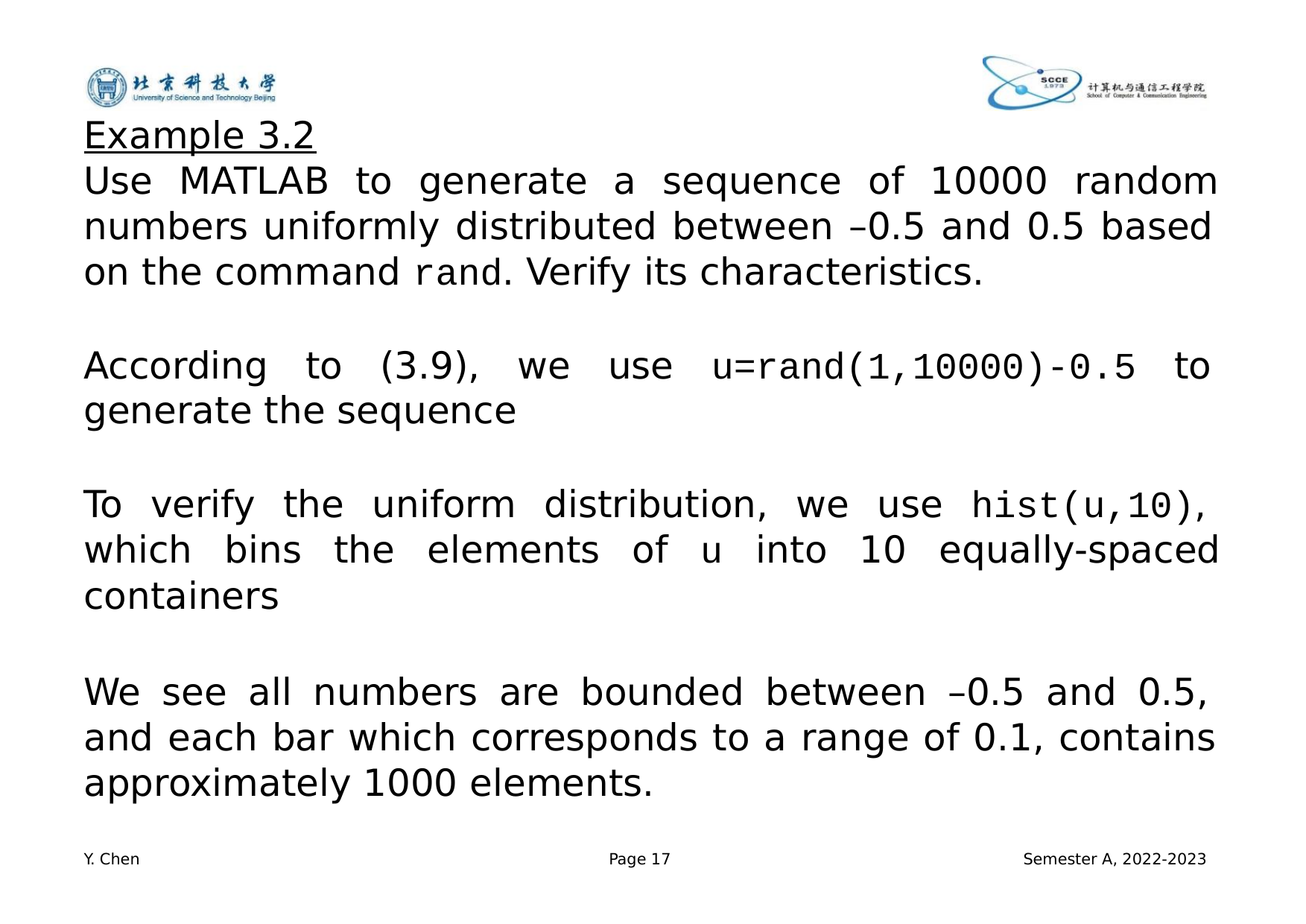

Example 3.2
Use MATLAB to generate a sequence of 10000 random
numbers uniformly distributed between –0.5 and 0.5 based
on the command rand. Verify its characteristics.
According to (3.9), we use u=rand(1,10000)-0.5 to
generate the sequence
To verify the uniform distribution, we use hist(u,10),
which bins the elements of u into 10 equally-spaced
containers
We see all numbers are bounded between –0.5 and 0.5,
and each bar which corresponds to a range of 0.1, contains
approximately 1000 elements.
Y. Chen
Page 17
Semester A, 2022-2023